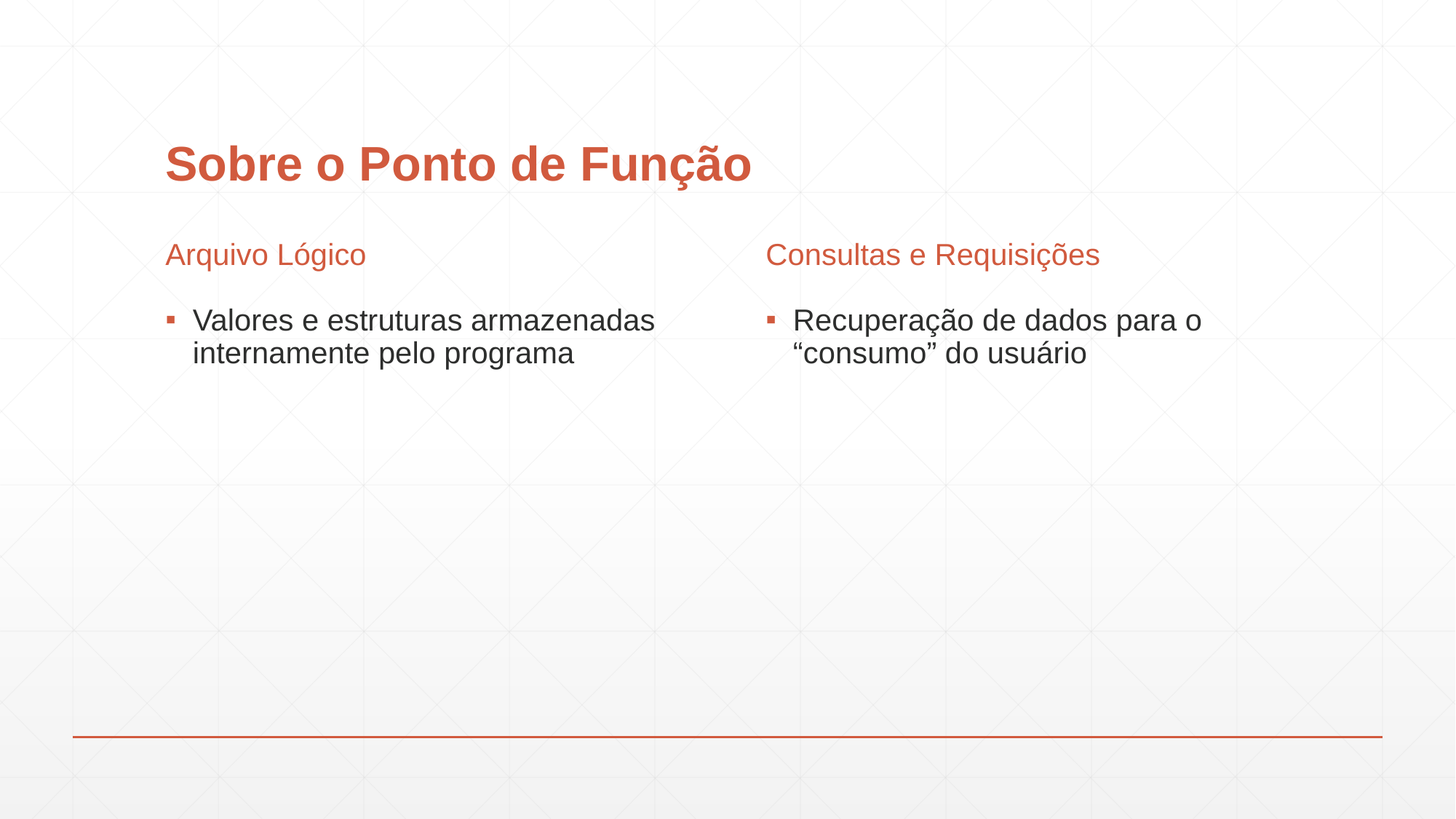

# Sobre o Ponto de Função
Arquivo Lógico
Consultas e Requisições
Valores e estruturas armazenadas internamente pelo programa
Recuperação de dados para o “consumo” do usuário